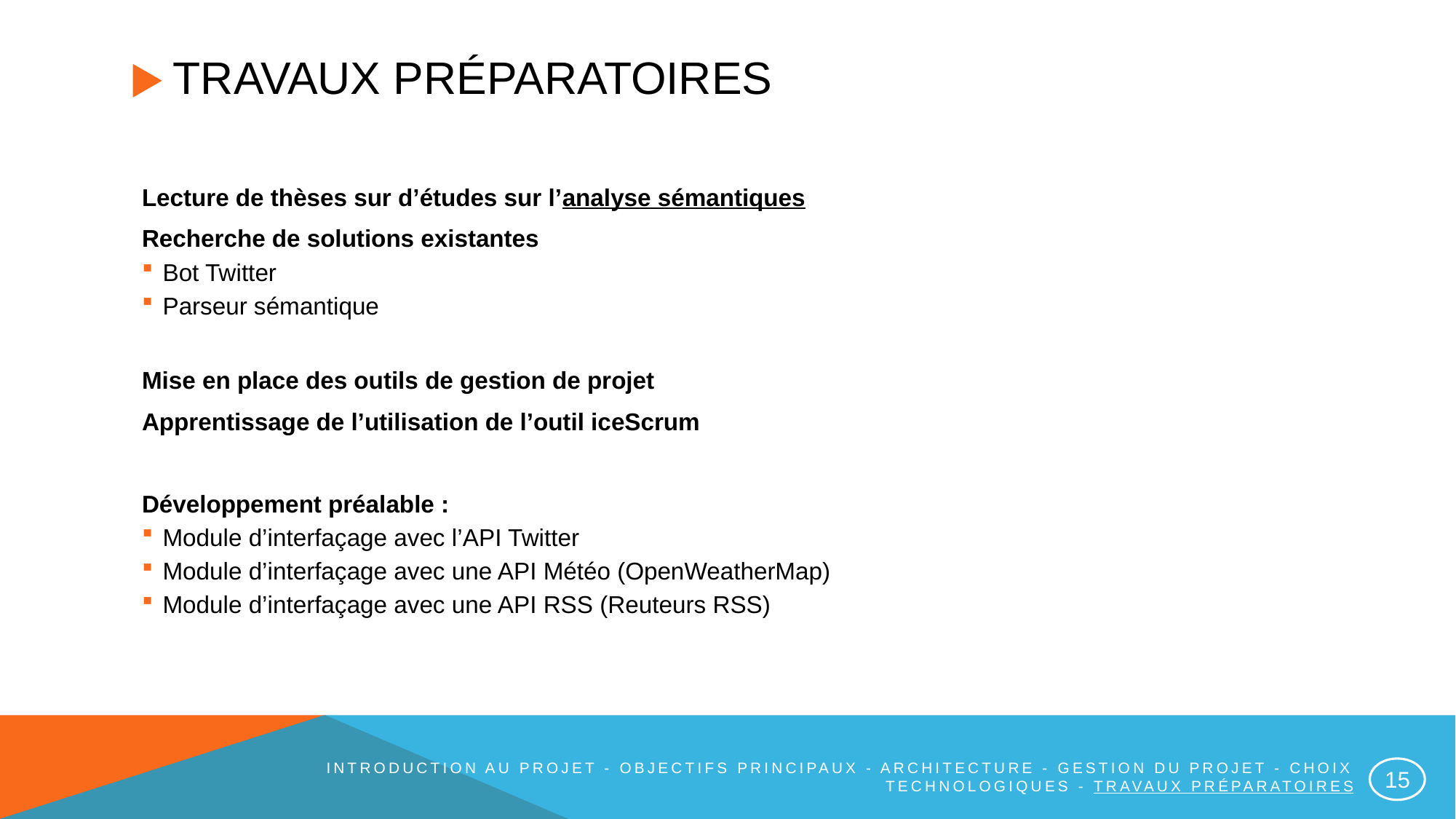

# Travaux préparatoires
Lecture de thèses sur d’études sur l’analyse sémantiques
Recherche de solutions existantes
Bot Twitter
Parseur sémantique

Mise en place des outils de gestion de projet
Apprentissage de l’utilisation de l’outil iceScrum

Développement préalable :
Module d’interfaçage avec l’API Twitter
Module d’interfaçage avec une API Météo (OpenWeatherMap)
Module d’interfaçage avec une API RSS (Reuteurs RSS)

Introduction au projet - Objectifs principaux - Architecture - Gestion du projet - Choix technologiques - Travaux préparatoires